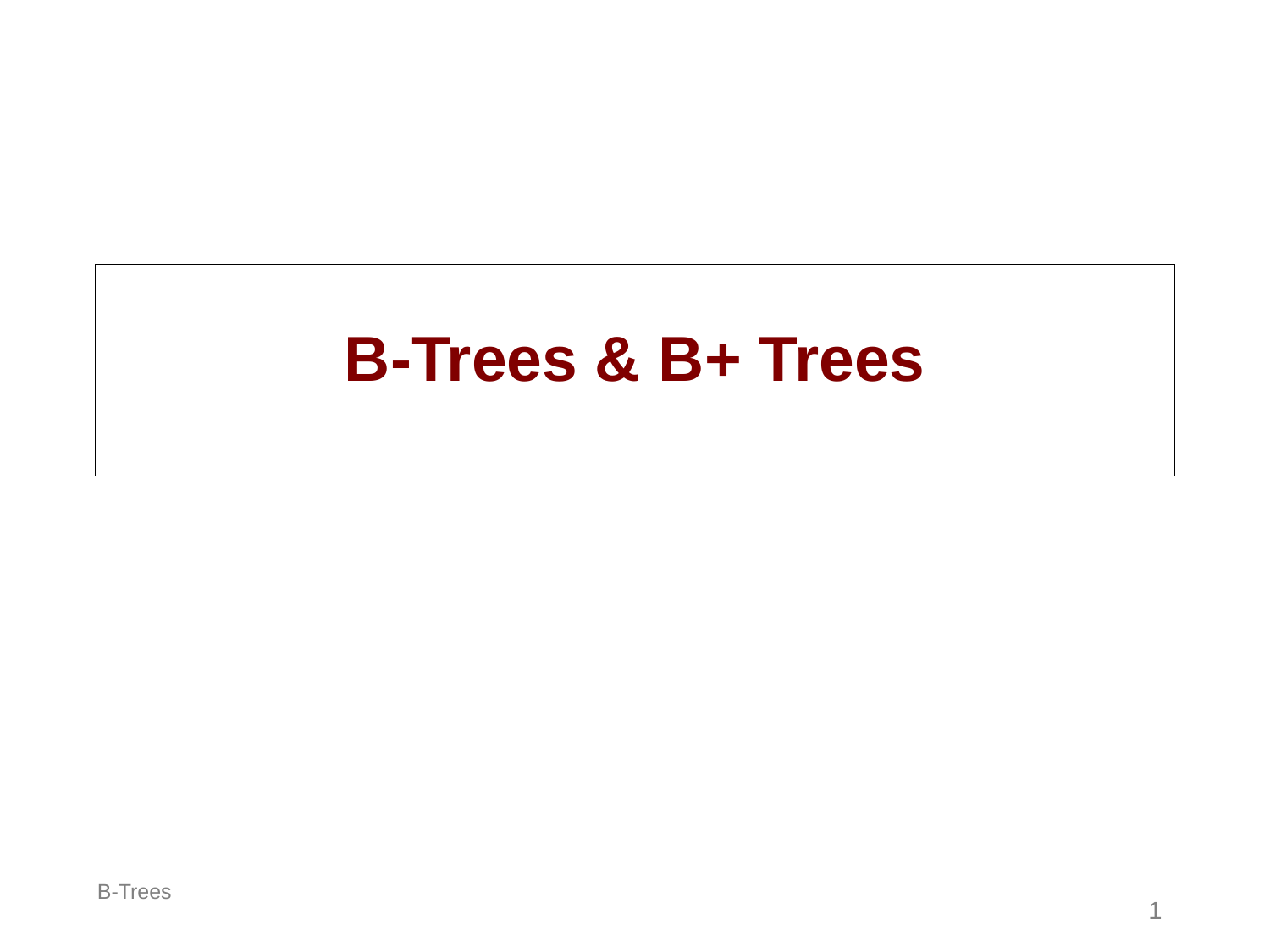

# B-Trees & B+ Trees
B-Trees
1